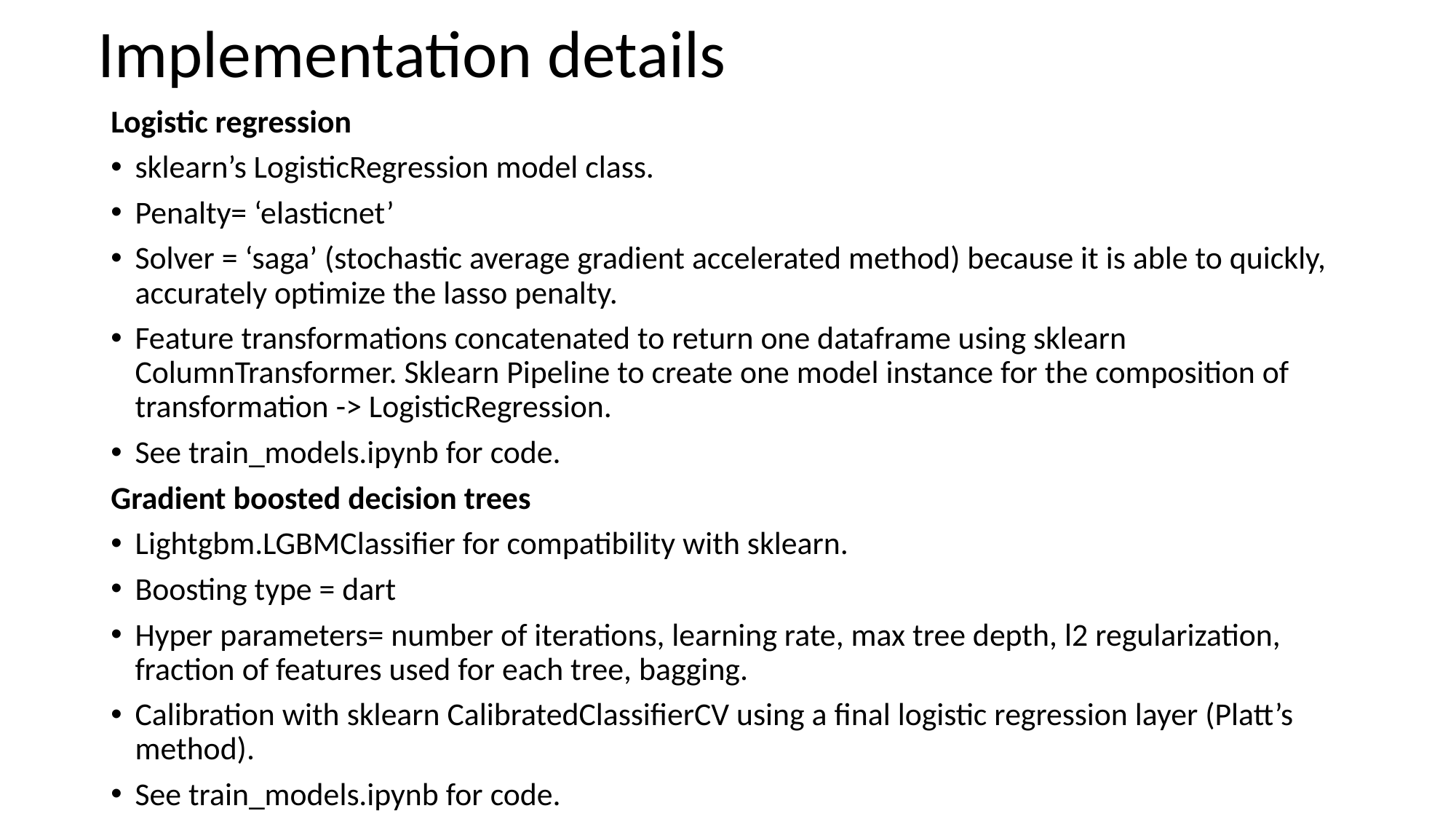

# Implementation details
Logistic regression
sklearn’s LogisticRegression model class.
Penalty= ‘elasticnet’
Solver = ‘saga’ (stochastic average gradient accelerated method) because it is able to quickly, accurately optimize the lasso penalty.
Feature transformations concatenated to return one dataframe using sklearn ColumnTransformer. Sklearn Pipeline to create one model instance for the composition of transformation -> LogisticRegression.
See train_models.ipynb for code.
Gradient boosted decision trees
Lightgbm.LGBMClassifier for compatibility with sklearn.
Boosting type = dart
Hyper parameters= number of iterations, learning rate, max tree depth, l2 regularization, fraction of features used for each tree, bagging.
Calibration with sklearn CalibratedClassifierCV using a final logistic regression layer (Platt’s method).
See train_models.ipynb for code.